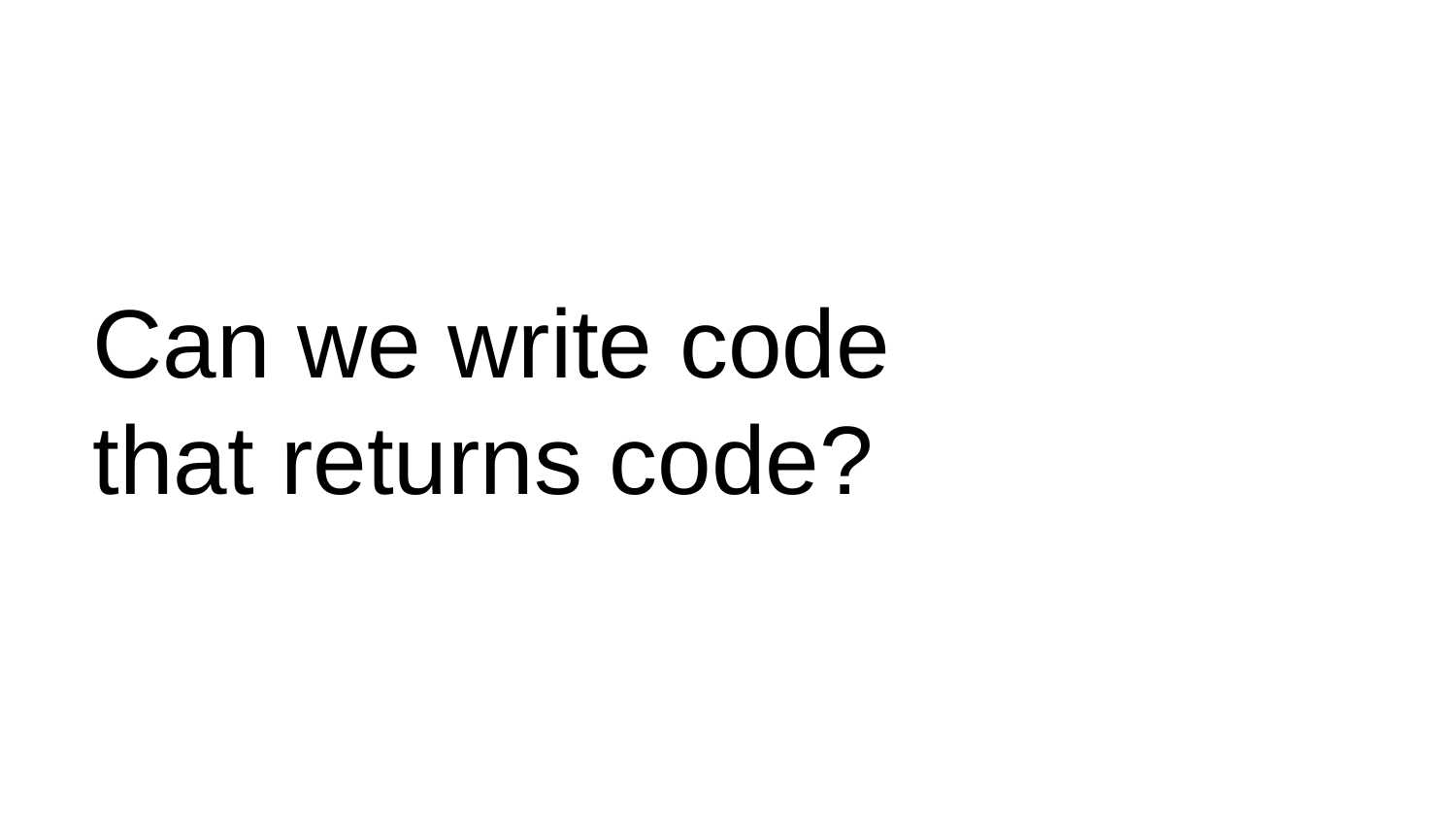

# Can we write code that returns code?